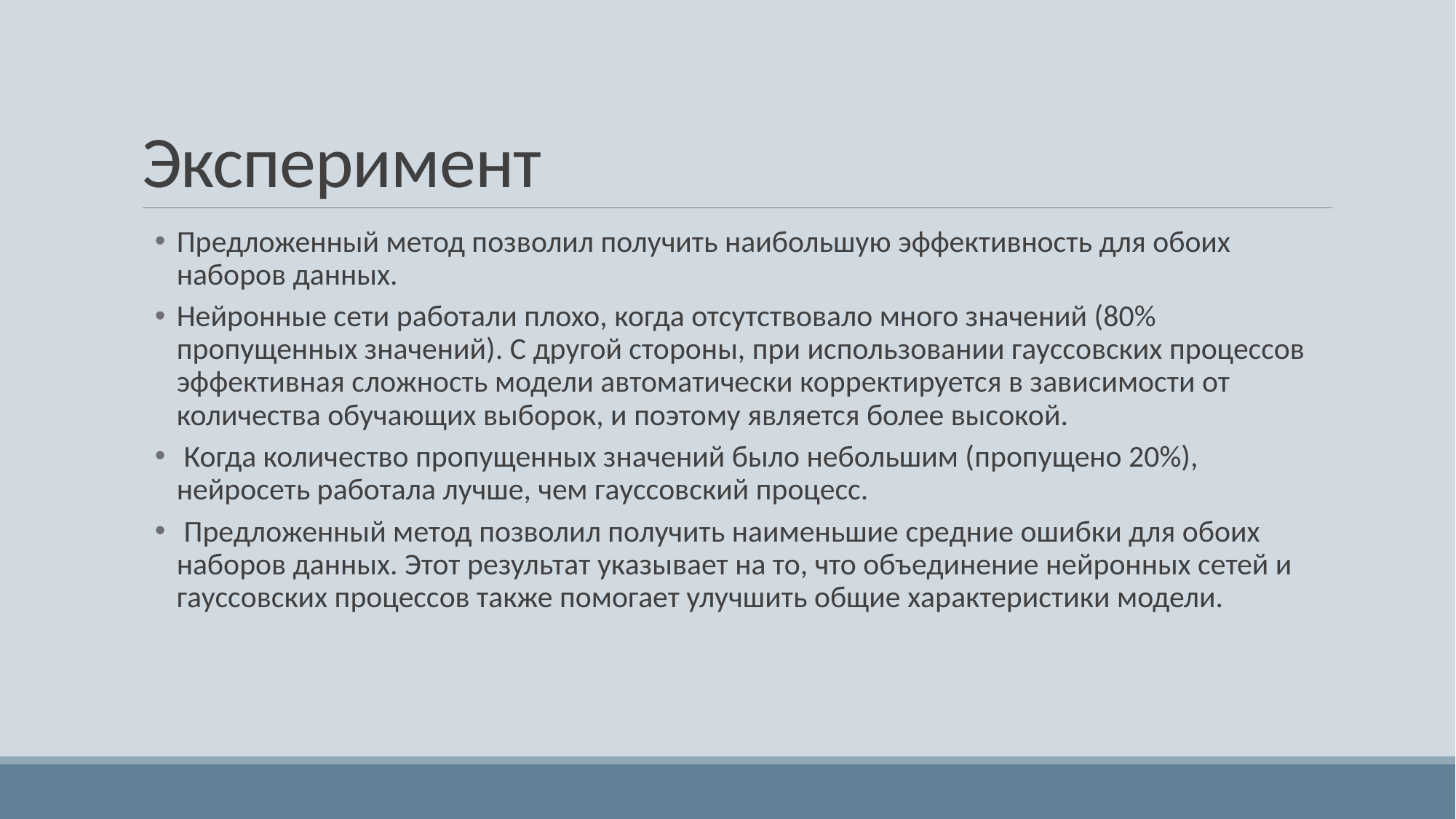

# Эксперимент
Предложенный метод позволил получить наибольшую эффективность для обоих наборов данных.
Нейронные сети работали плохо, когда отсутствовало много значений (80% пропущенных значений). С другой стороны, при использовании гауссовских процессов эффективная сложность модели автоматически корректируется в зависимости от количества обучающих выборок, и поэтому является более высокой.
 Когда количество пропущенных значений было небольшим (пропущено 20%), нейросеть работала лучше, чем гауссовский процесс.
 Предложенный метод позволил получить наименьшие средние ошибки для обоих наборов данных. Этот результат указывает на то, что объединение нейронных сетей и гауссовских процессов также помогает улучшить общие характеристики модели.